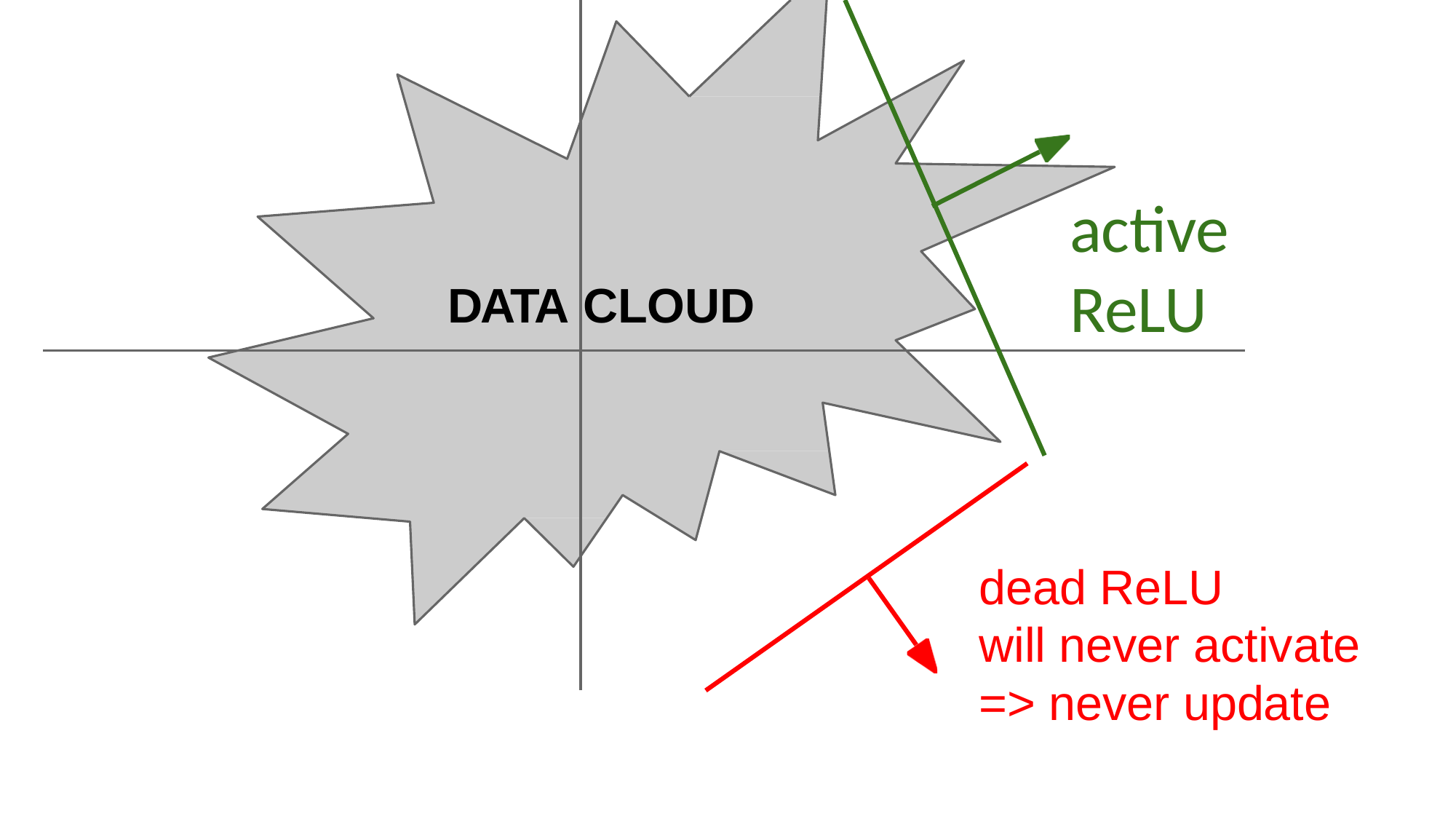

# active ReLU
DATA CLOUD

dead ReLU
will never activate
=> never update
27

Fei-Fei, Krishna, Xu